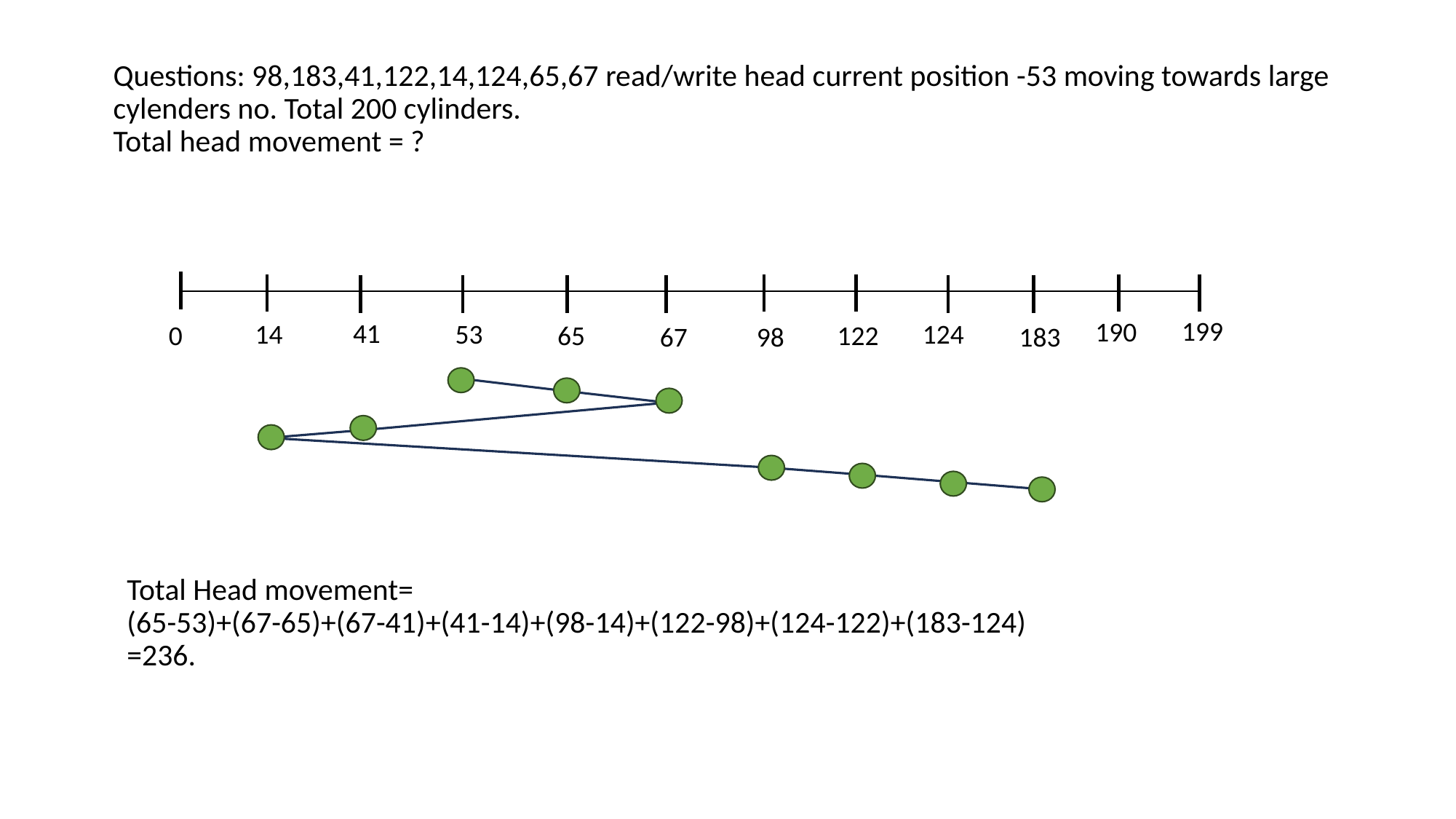

# Questions: 98,183,41,122,14,124,65,67 read/write head current position -53 moving towards large cylenders no. Total 200 cylinders. Total head movement = ?

199
190
41
14
53
124
0
65
122
67
98
183

Total Head movement=
(65-53)+(67-65)+(67-41)+(41-14)+(98-14)+(122-98)+(124-122)+(183-124)
=236.